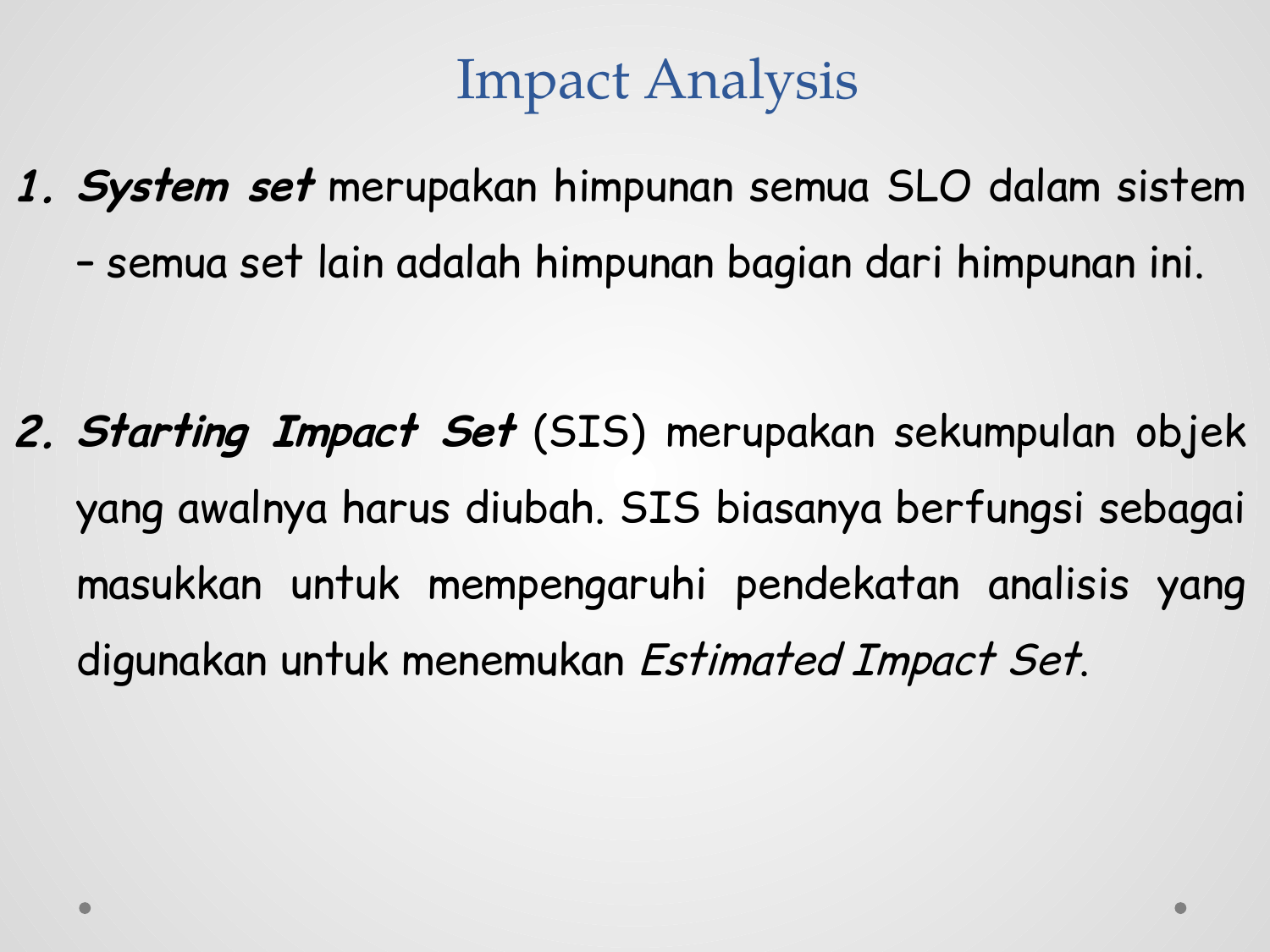

# Impact Analysis
System set merupakan himpunan semua SLO dalam sistem – semua set lain adalah himpunan bagian dari himpunan ini.

Starting Impact Set (SIS) merupakan sekumpulan objek yang awalnya harus diubah. SIS biasanya berfungsi sebagai masukkan untuk mempengaruhi pendekatan analisis yang digunakan untuk menemukan Estimated Impact Set.